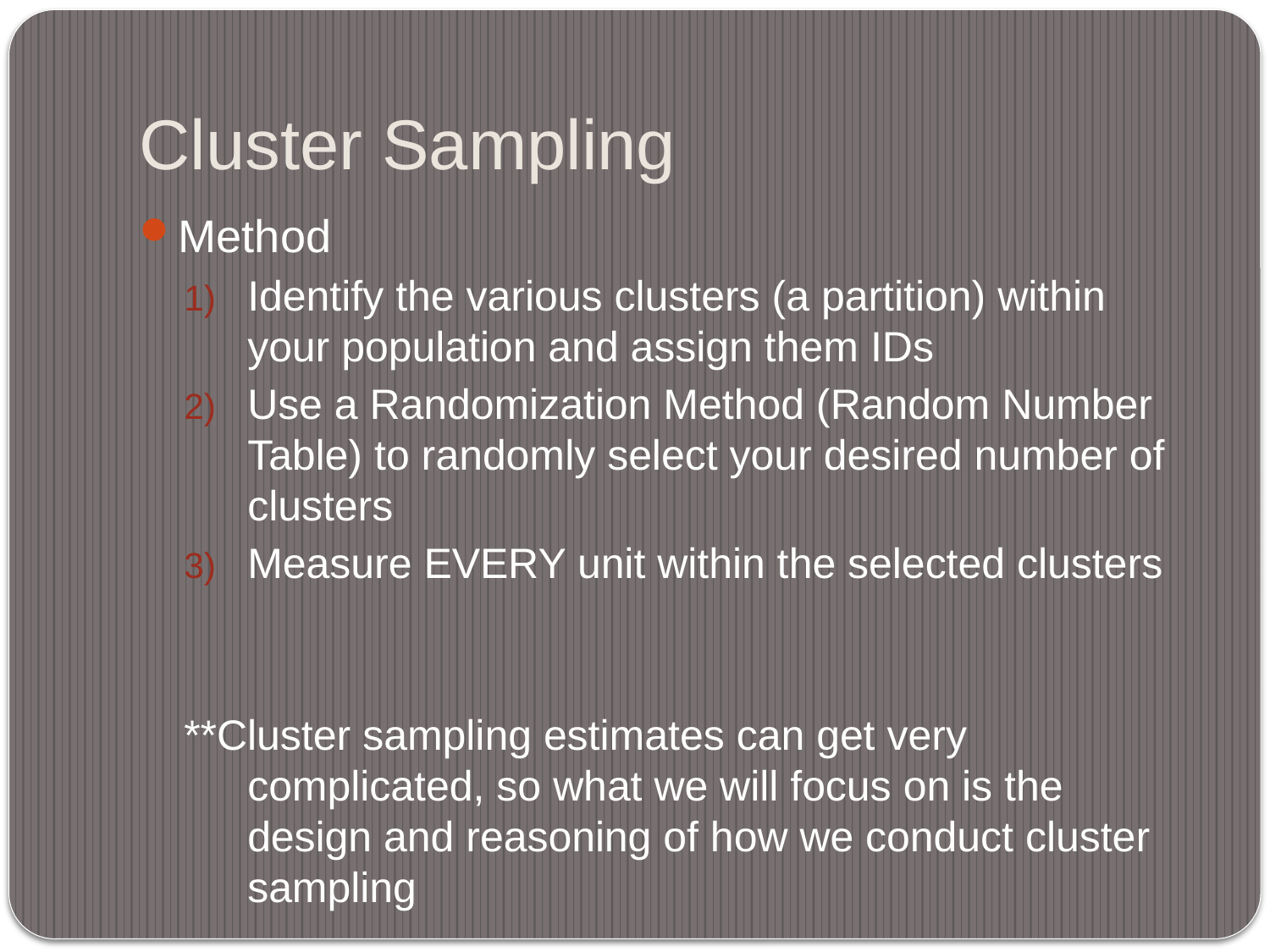

# Cluster Sampling
Method
Identify the various clusters (a partition) within your population and assign them IDs
Use a Randomization Method (Random Number Table) to randomly select your desired number of clusters
Measure EVERY unit within the selected clusters

**Cluster sampling estimates can get very complicated, so what we will focus on is the design and reasoning of how we conduct cluster sampling